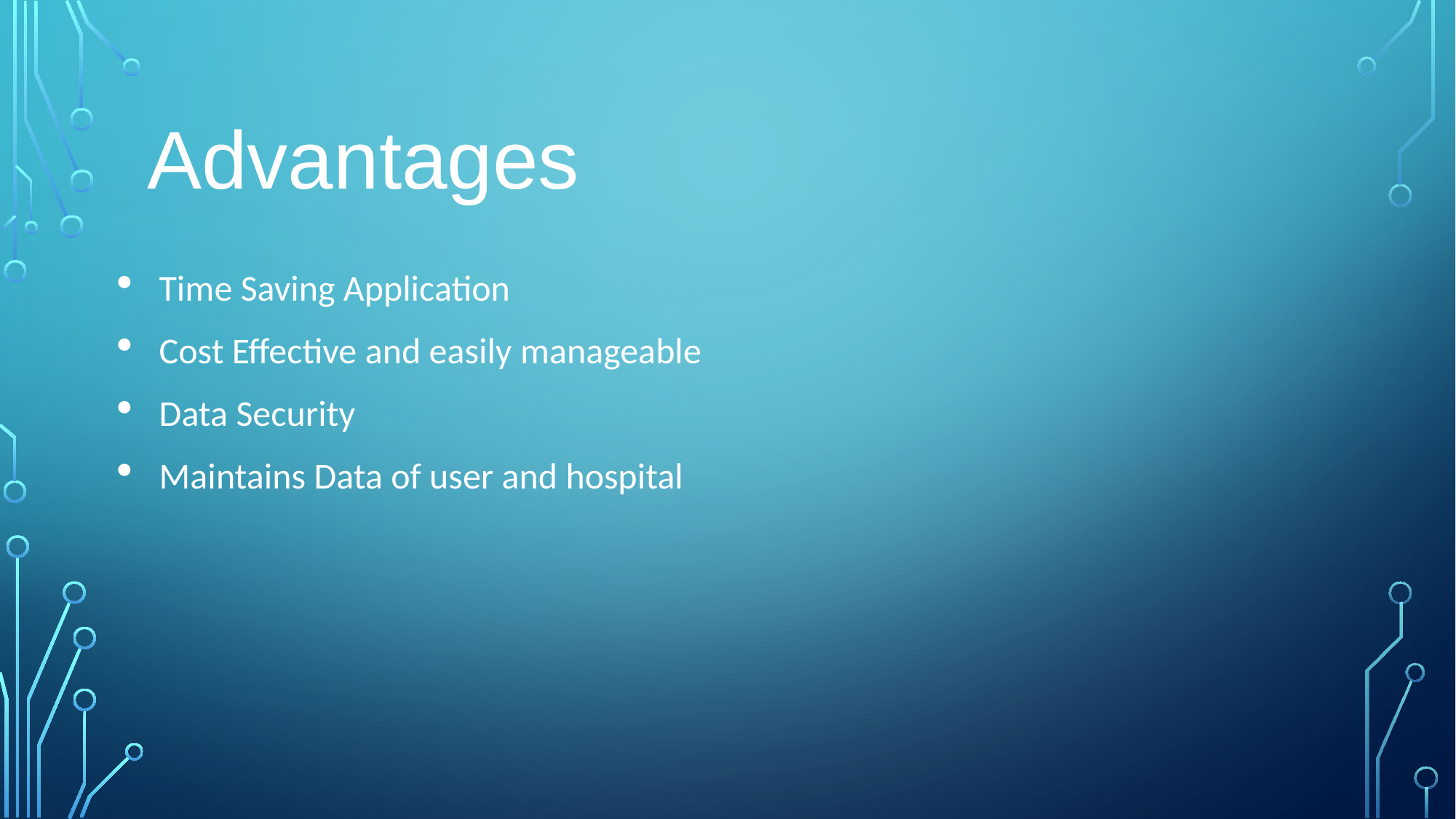

# Advantages
Time Saving Application
Cost Effective and easily manageable
Data Security
Maintains Data of user and hospital